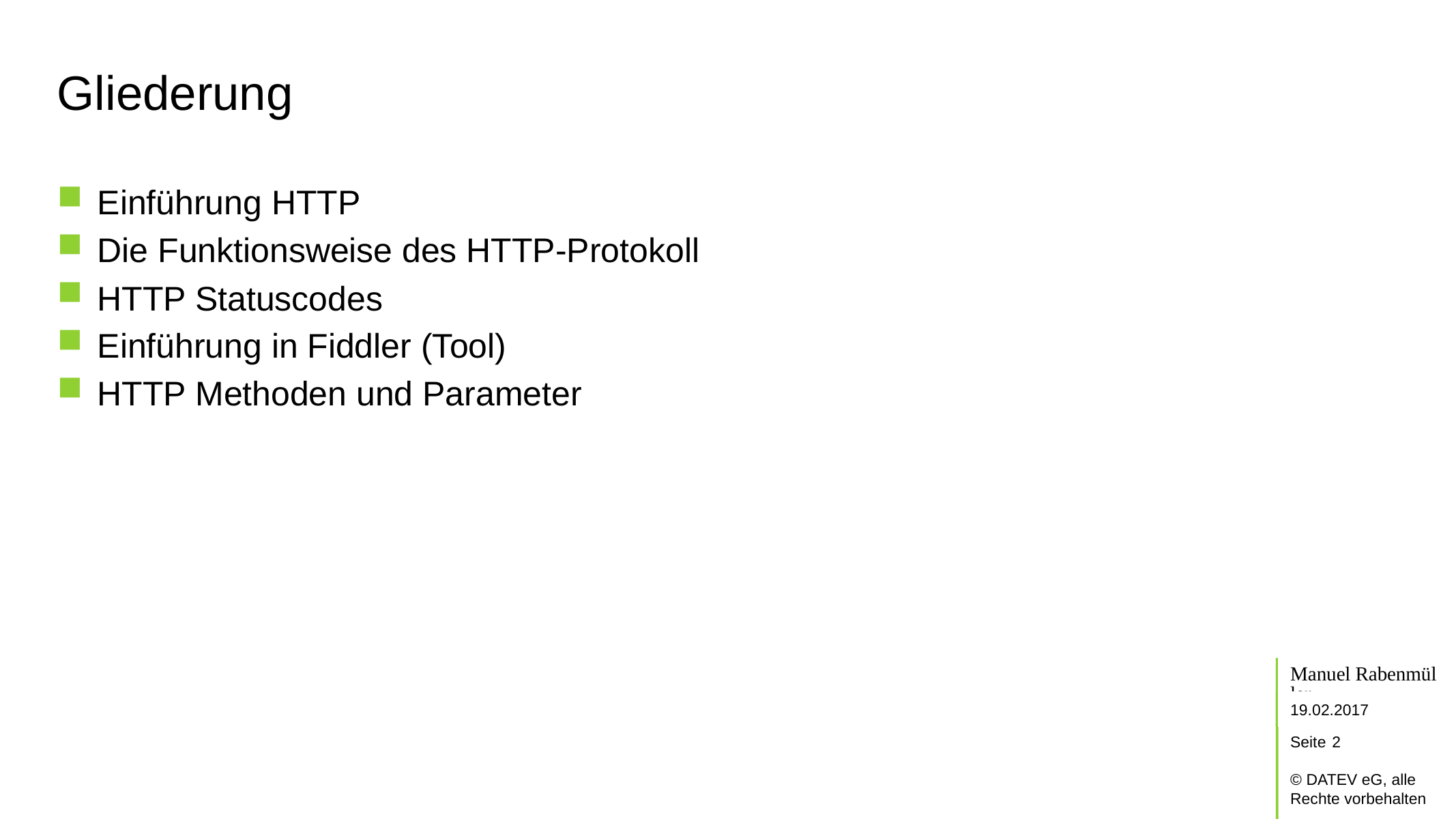

# Gliederung
Einführung HTTP
Die Funktionsweise des HTTP-Protokoll
HTTP Statuscodes
Einführung in Fiddler (Tool)
HTTP Methoden und Parameter

Manuel Rabenmüller
19.02.2017
2